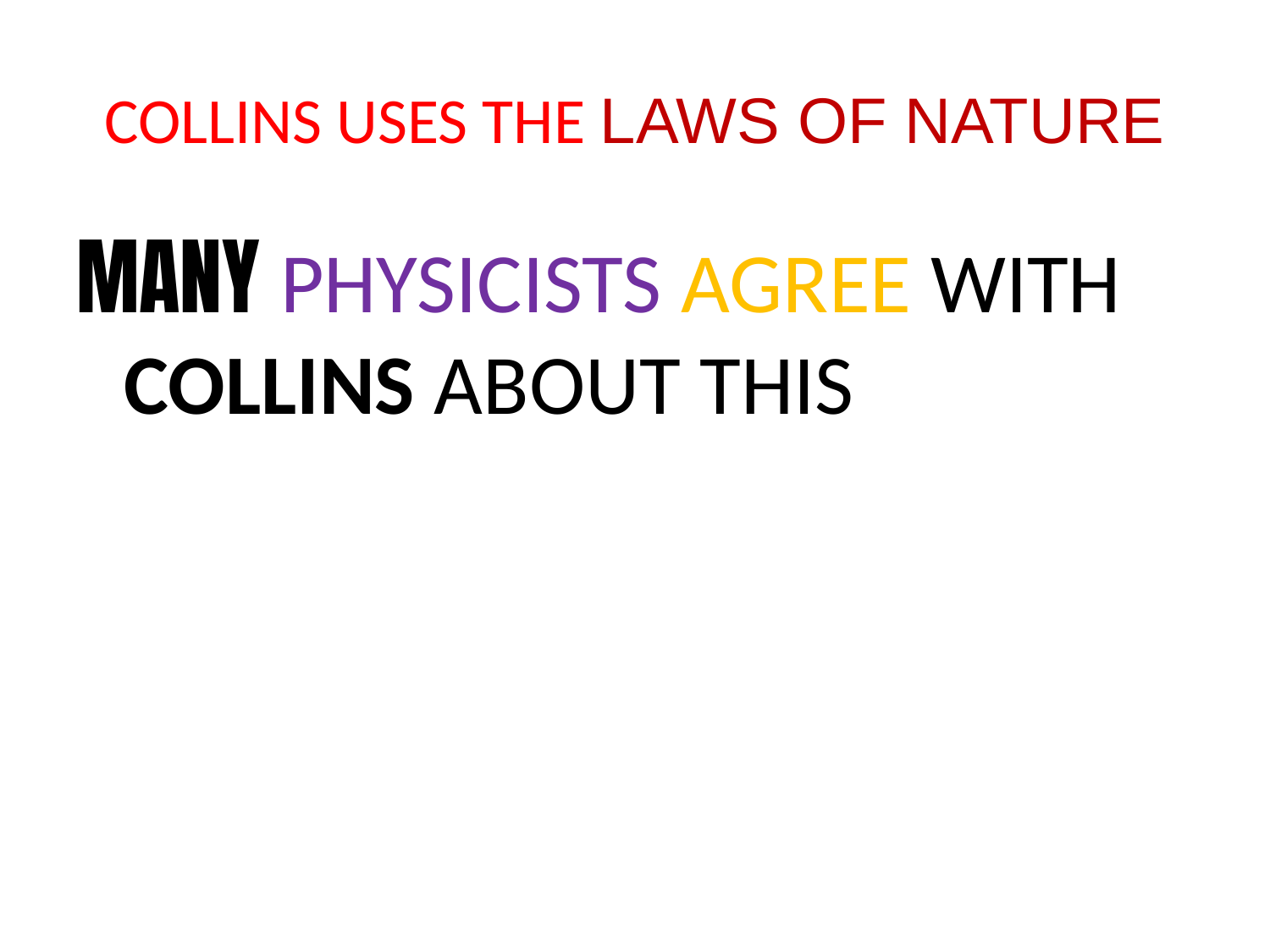

# COLLINS USES THE LAWS OF NATURE
MANY PHYSICISTS AGREE WITH COLLINS ABOUT THIS